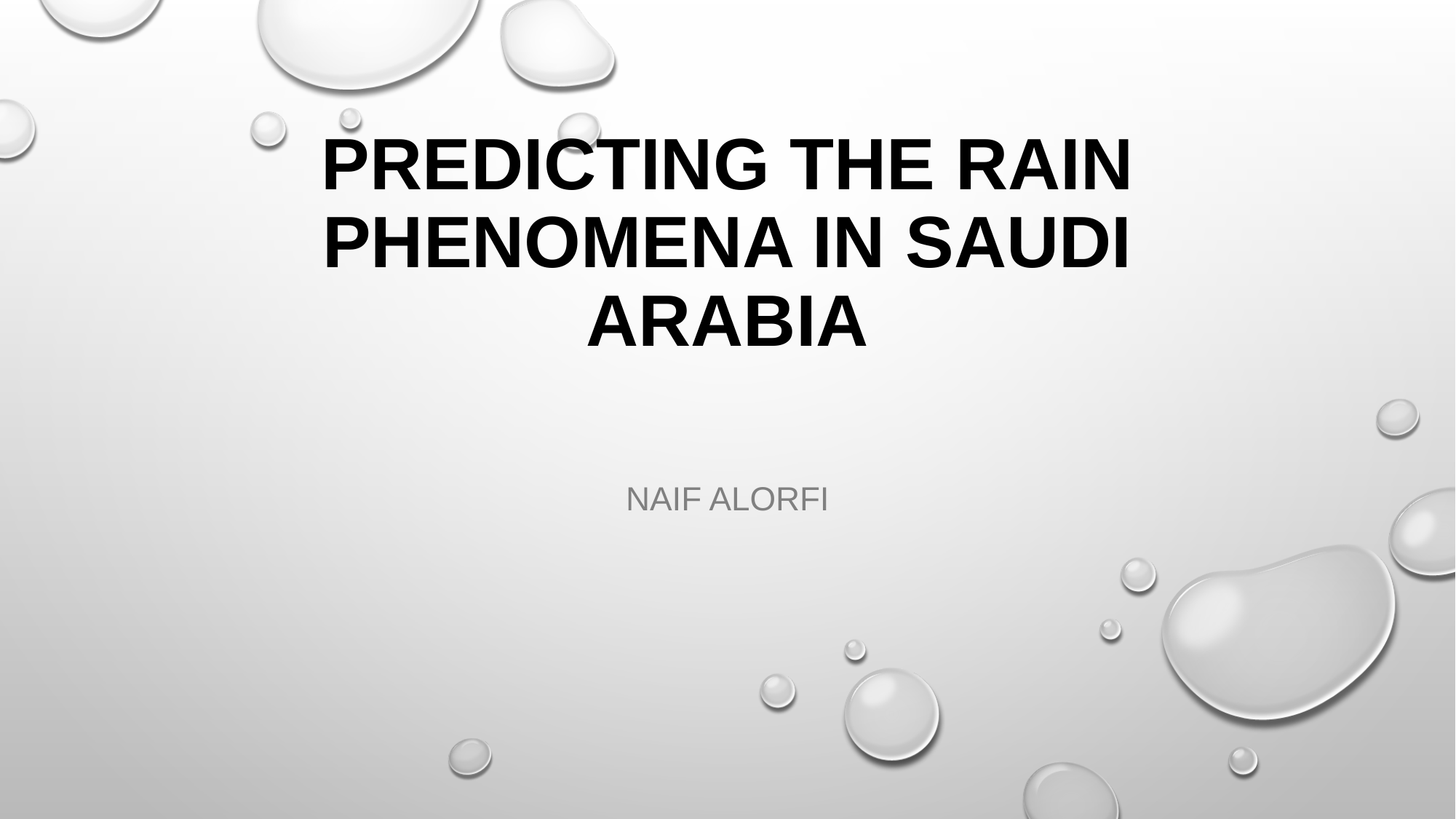

# Predicting The rain phenomena in Saudi Arabia
Naif Alorfi